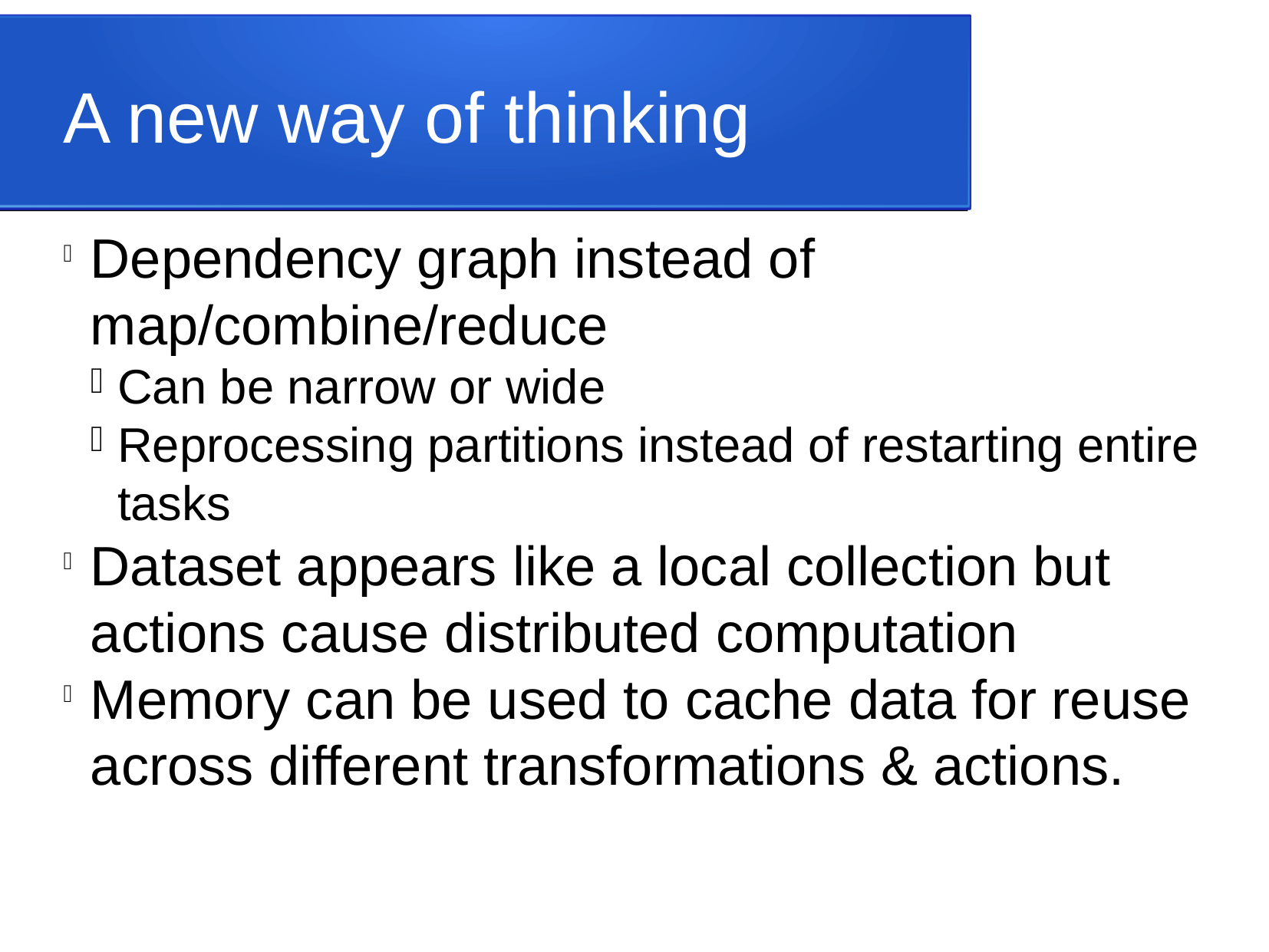

A new way of thinking
Dependency graph instead of map/combine/reduce
Can be narrow or wide
Reprocessing partitions instead of restarting entire tasks
Dataset appears like a local collection but actions cause distributed computation
Memory can be used to cache data for reuse across different transformations & actions.